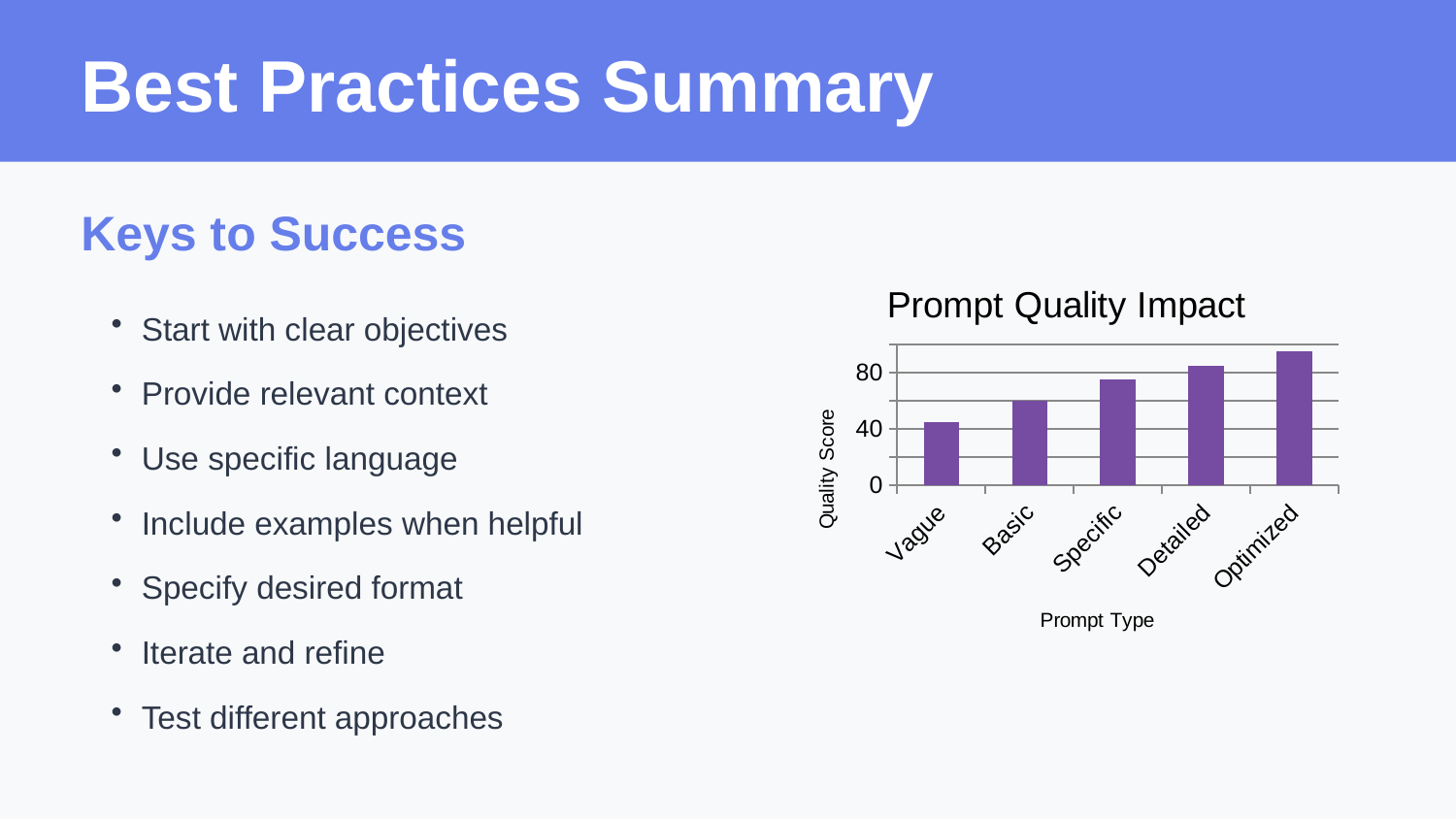

Best Practices Summary
Keys to Success

### Chart: Prompt Quality Impact

| Category | Response Quality |
|---|---|
| Vague | 45.0 |
| Basic | 60.0 |
| Specific | 75.0 |
| Detailed | 85.0 |
| Optimized | 95.0 |
Start with clear objectives
Provide relevant context
Use specific language
Include examples when helpful
Specify desired format
Iterate and refine
Test different approaches